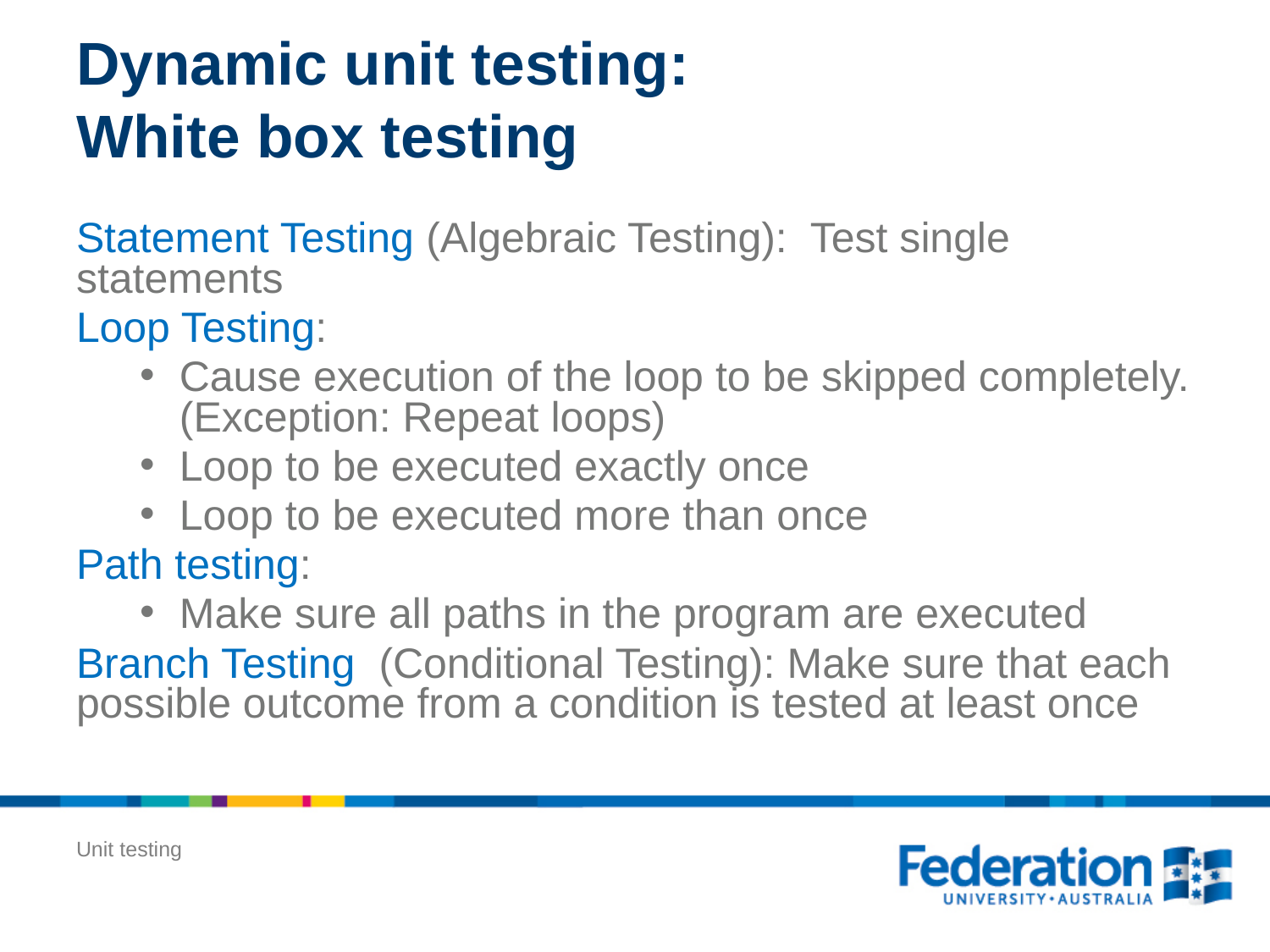

# Dynamic unit testing: White box testing
Statement Testing (Algebraic Testing):  Test single statements
Loop Testing:
Cause execution of the loop to be skipped completely. (Exception: Repeat loops)
Loop to be executed exactly once
Loop to be executed more than once
Path testing:
Make sure all paths in the program are executed
Branch Testing  (Conditional Testing): Make sure that each possible outcome from a condition is tested at least once

Unit testing